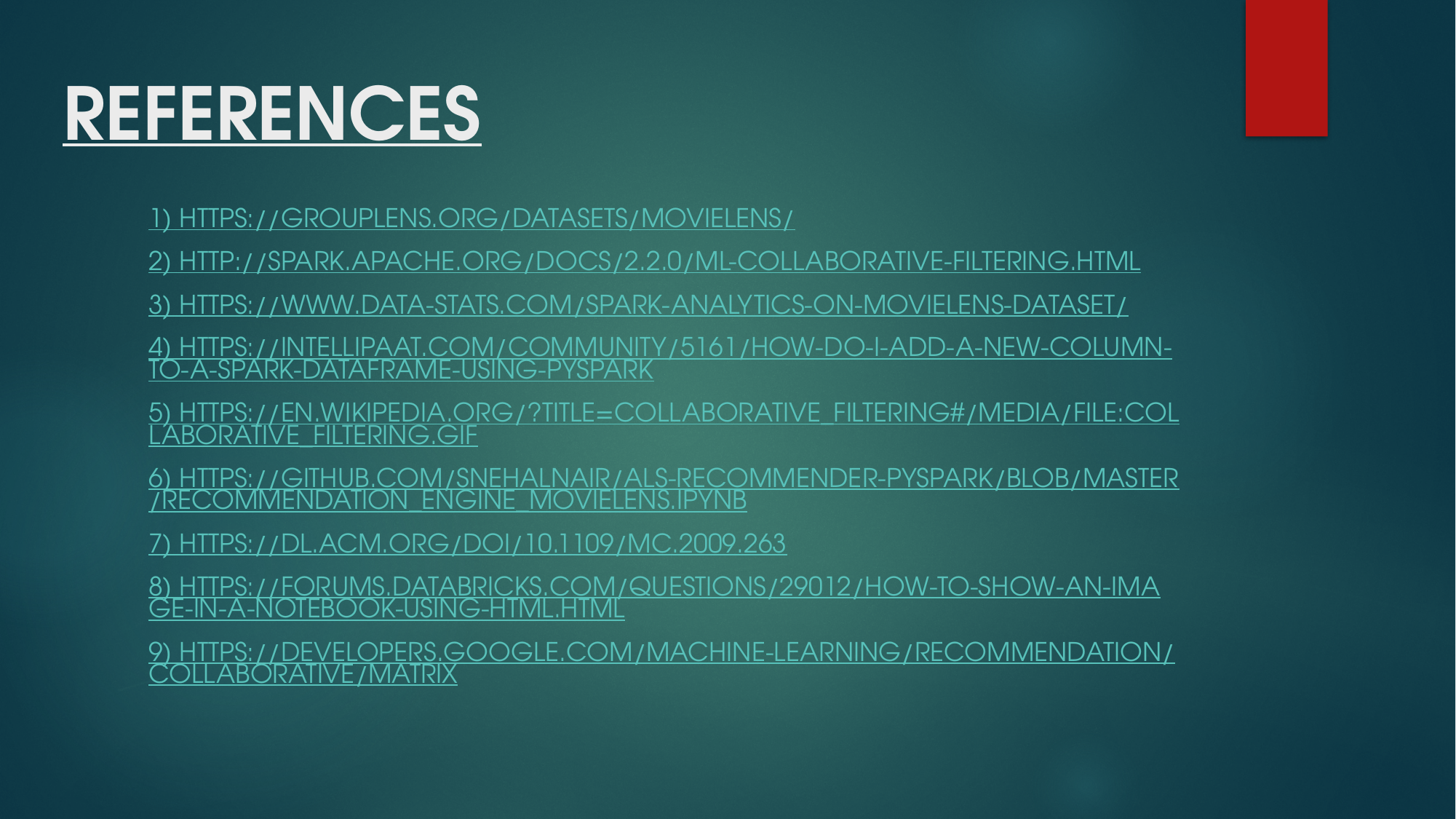

# REFERENCES
1) HTTPS://GROUPLENS.ORG/DATASETS/MOVIELENS/
2) HTTP://SPARK.APACHE.ORG/DOCS/2.2.0/ML-COLLABORATIVE-FILTERING.HTML
3) HTTPS://WWW.DATA-STATS.COM/SPARK-ANALYTICS-ON-MOVIELENS-DATASET/
4) HTTPS://INTELLIPAAT.COM/COMMUNITY/5161/HOW-DO-I-ADD-A-NEW-COLUMN-TO-A-SPARK-DATAFRAME-USING-PYSPARK
5) HTTPS://EN.WIKIPEDIA.ORG/?TITLE=COLLABORATIVE_FILTERING#/MEDIA/FILE:COLLABORATIVE_FILTERING.GIF
6) HTTPS://GITHUB.COM/SNEHALNAIR/ALS-RECOMMENDER-PYSPARK/BLOB/MASTER/RECOMMENDATION_ENGINE_MOVIELENS.IPYNB
7) HTTPS://DL.ACM.ORG/DOI/10.1109/MC.2009.263
8) HTTPS://FORUMS.DATABRICKS.COM/QUESTIONS/29012/HOW-TO-SHOW-AN-IMAGE-IN-A-NOTEBOOK-USING-HTML.HTML
9) HTTPS://DEVELOPERS.GOOGLE.COM/MACHINE-LEARNING/RECOMMENDATION/COLLABORATIVE/MATRIX